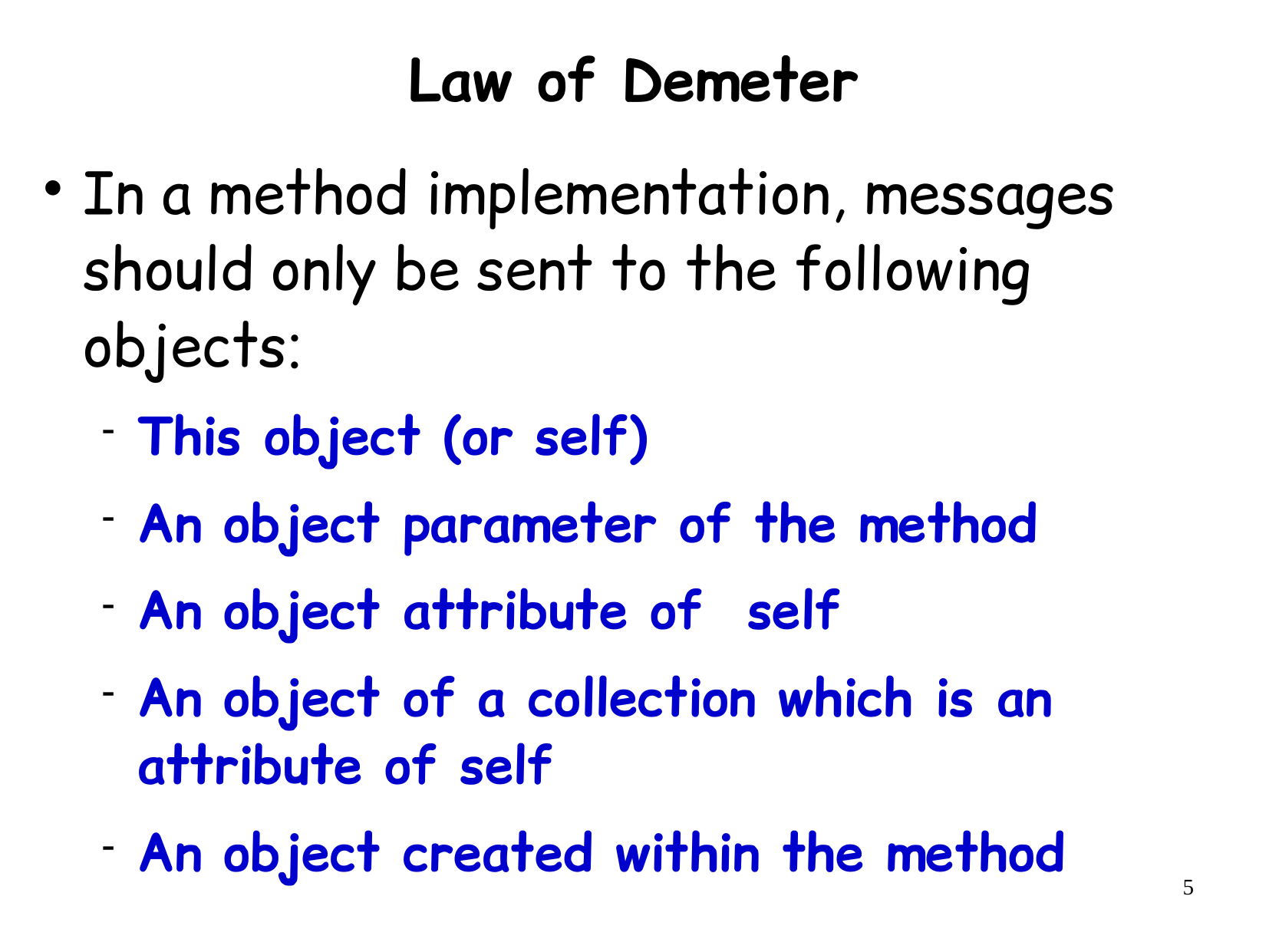

# Law of Demeter
In a method implementation, messages should only be sent to the following objects:
This object (or self)
An object parameter of the method
An object attribute of  self
An object of a collection which is an attribute of self
An object created within the method